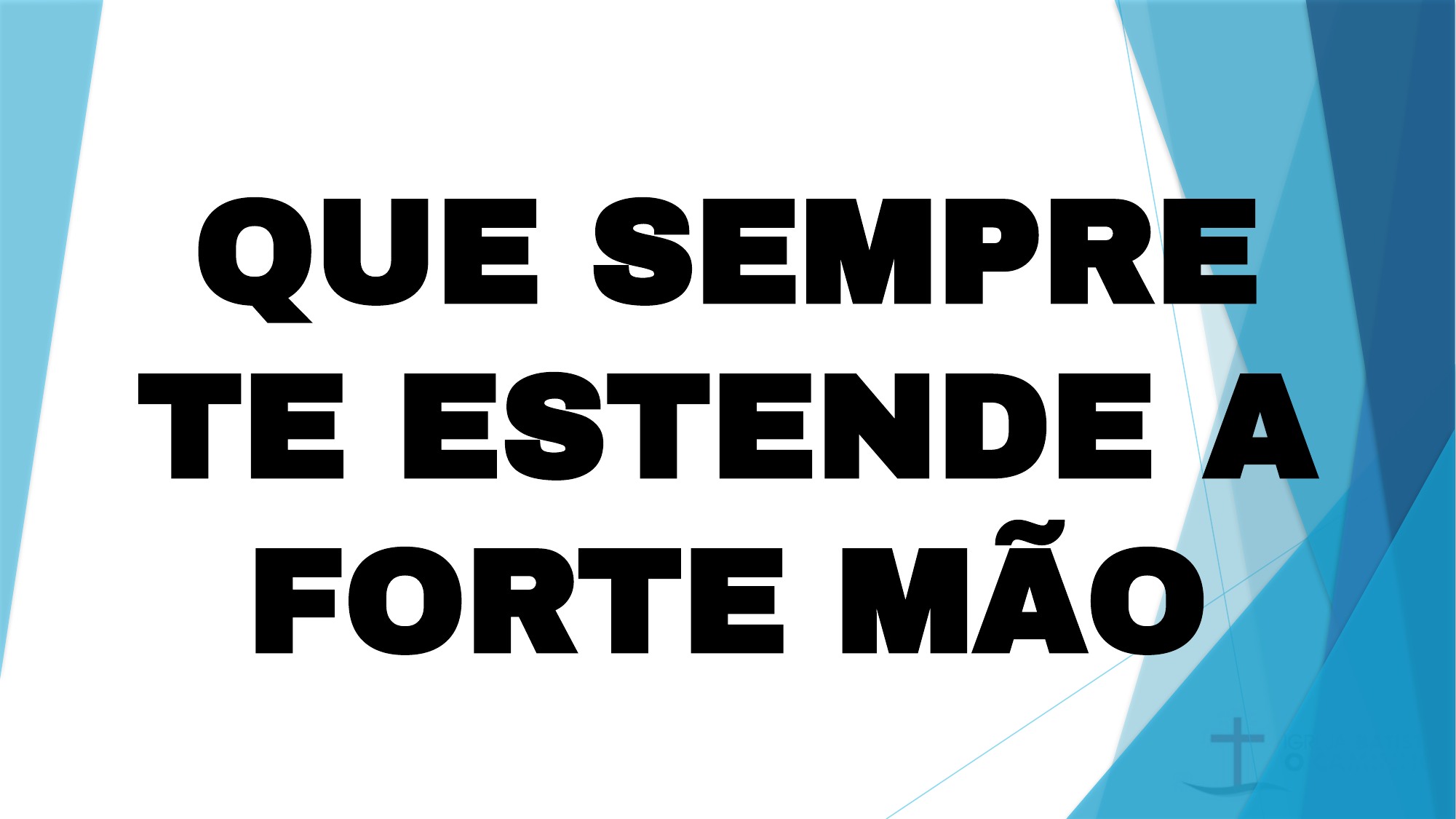

# QUE SEMPRE TE ESTENDE A FORTE MÃO